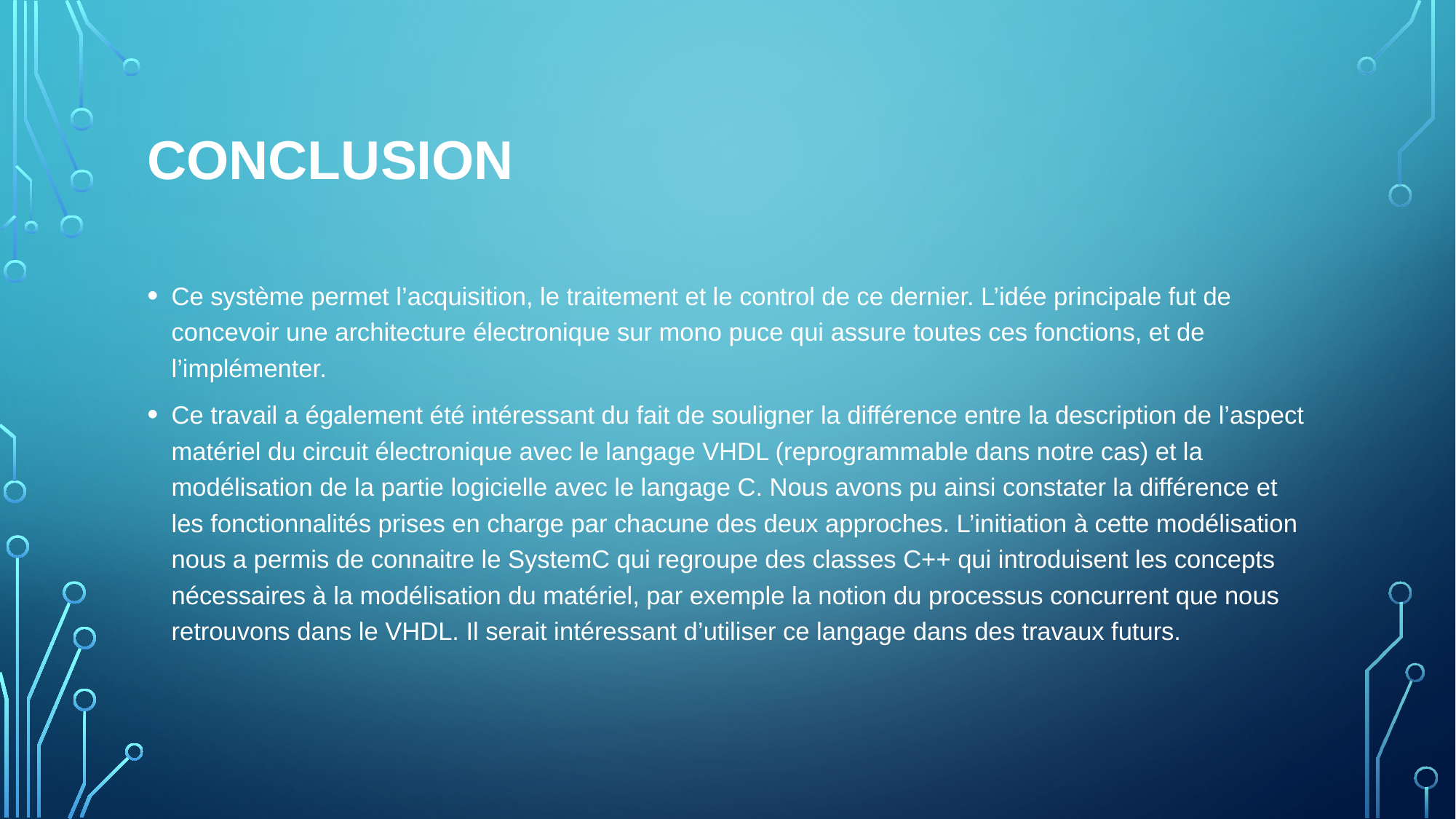

# Conclusion
Ce système permet l’acquisition, le traitement et le control de ce dernier. L’idée principale fut de concevoir une architecture électronique sur mono puce qui assure toutes ces fonctions, et de l’implémenter.
Ce travail a également été intéressant du fait de souligner la différence entre la description de l’aspect matériel du circuit électronique avec le langage VHDL (reprogrammable dans notre cas) et la modélisation de la partie logicielle avec le langage C. Nous avons pu ainsi constater la différence et les fonctionnalités prises en charge par chacune des deux approches. L’initiation à cette modélisation nous a permis de connaitre le SystemC qui regroupe des classes C++ qui introduisent les concepts nécessaires à la modélisation du matériel, par exemple la notion du processus concurrent que nous retrouvons dans le VHDL. Il serait intéressant d’utiliser ce langage dans des travaux futurs.